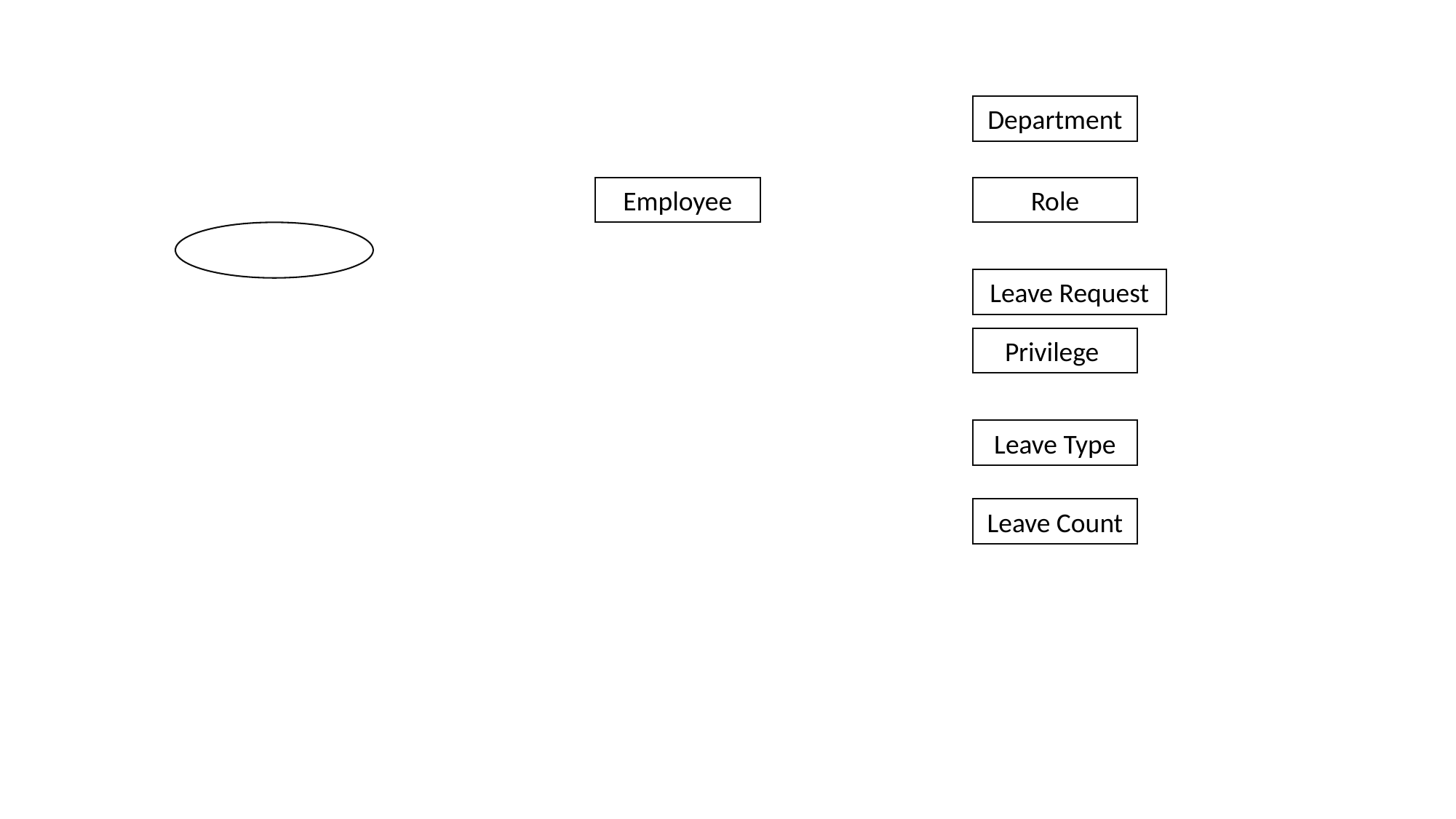

Department
Employee
Role

Leave Request
Privilege
Leave Type
Leave Count